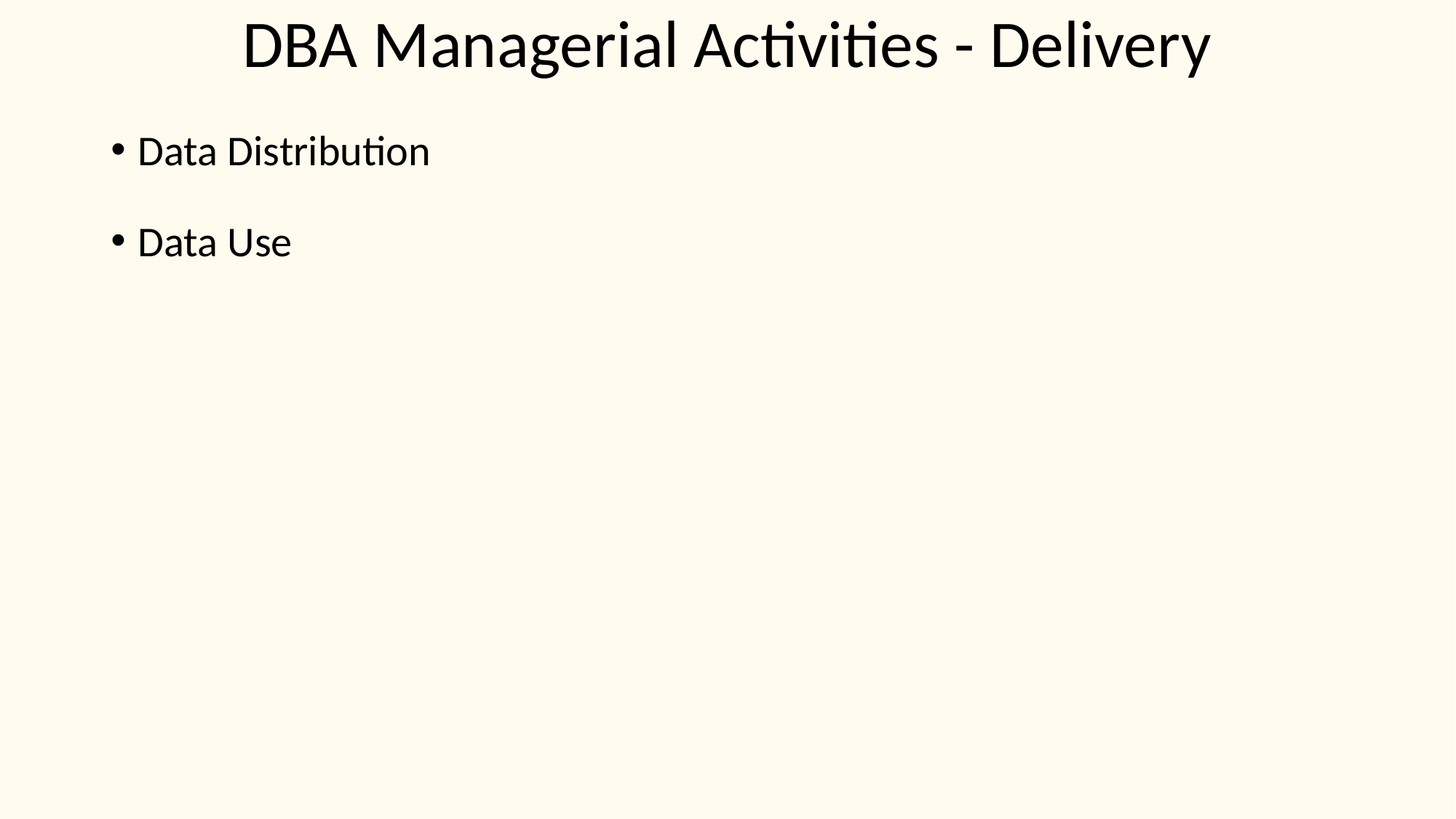

# DBA Managerial Activities - Delivery
Data Distribution
Data Use